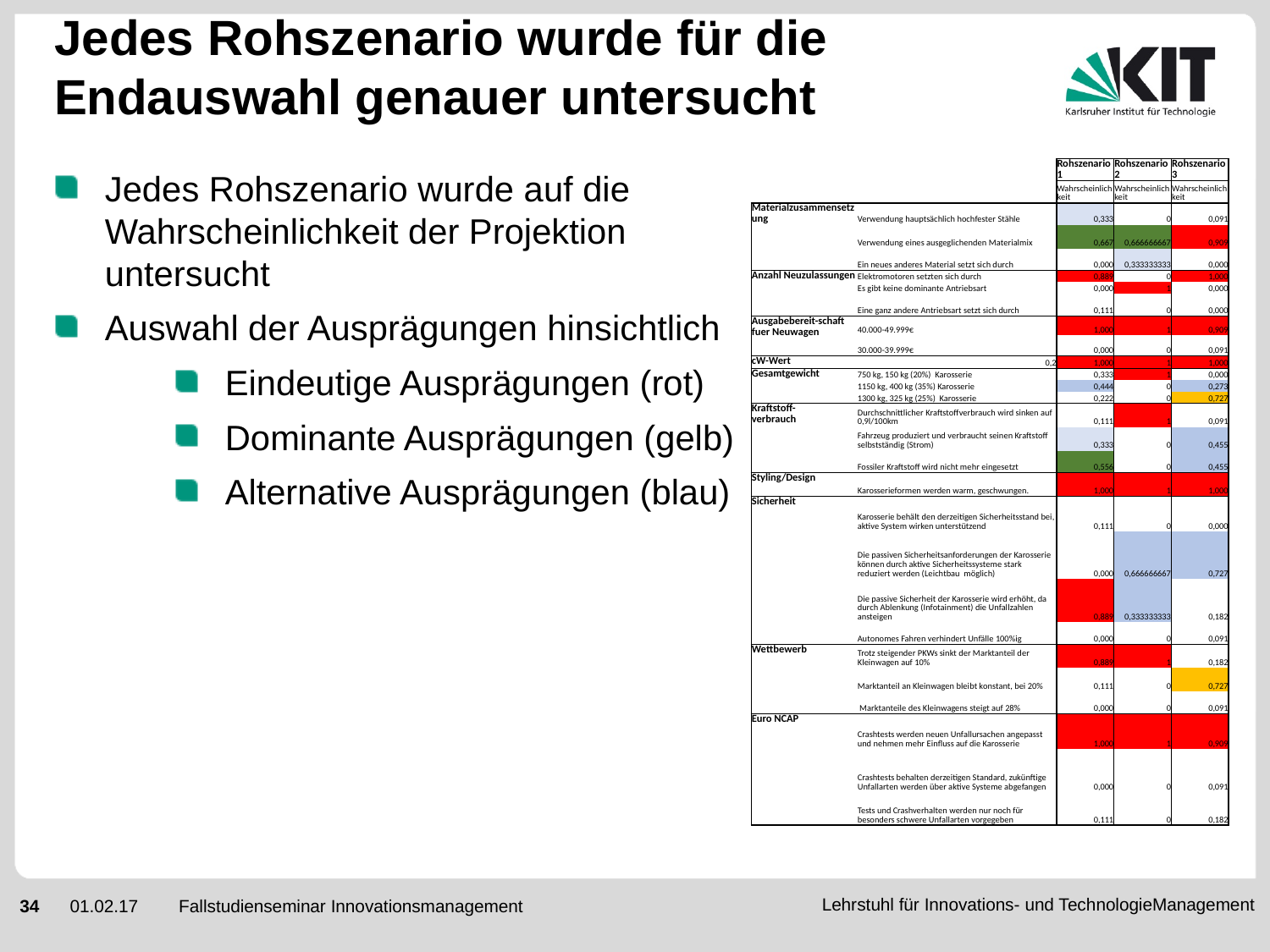

# Jedes Rohszenario wurde für die Endauswahl genauer untersucht
|  |  | Rohszenario 1 | Rohszenario 2 | Rohszenario 3 |
| --- | --- | --- | --- | --- |
|  |  | Wahrscheinlichkeit | Wahrscheinlichkeit | Wahrscheinlichkeit |
| Materialzusammensetzung | Verwendung hauptsächlich hochfester Stähle | 0,333 | 0 | 0,091 |
|  | Verwendung eines ausgeglichenden Materialmix | 0,667 | 0,666666667 | 0,909 |
|  | Ein neues anderes Material setzt sich durch | 0,000 | 0,333333333 | 0,000 |
| Anzahl Neuzulassungen | Elektromotoren setzten sich durch | 0,889 | 0 | 1,000 |
|  | Es gibt keine dominante Antriebsart | 0,000 | 1 | 0,000 |
|  | Eine ganz andere Antriebsart setzt sich durch | 0,111 | 0 | 0,000 |
| Ausgabebereit-schaft fuer Neuwagen | 40.000-49.999€ | 1,000 | 1 | 0,909 |
|  | 30.000-39.999€ | 0,000 | 0 | 0,091 |
| cW-Wert | 0,2 | 1,000 | 1 | 1,000 |
| Gesamtgewicht | 750 kg, 150 kg (20%) Karosserie | 0,333 | 1 | 0,000 |
|  | 1150 kg, 400 kg (35%) Karosserie | 0,444 | 0 | 0,273 |
|  | 1300 kg, 325 kg (25%) Karosserie | 0,222 | 0 | 0,727 |
| Kraftstoff- verbrauch | Durchschnittlicher Kraftstoffverbrauch wird sinken auf 0,9l/100km | 0,111 | 1 | 0,091 |
|  | Fahrzeug produziert und verbraucht seinen Kraftstoff selbstständig (Strom) | 0,333 | 0 | 0,455 |
|  | Fossiler Kraftstoff wird nicht mehr eingesetzt | 0,556 | 0 | 0,455 |
| Styling/Design | Karosserieformen werden warm, geschwungen. | 1,000 | 1 | 1,000 |
| Sicherheit | Karosserie behält den derzeitigen Sicherheitsstand bei, aktive System wirken unterstützend | 0,111 | 0 | 0,000 |
|  | Die passiven Sicherheitsanforderungen der Karosserie können durch aktive Sicherheitssysteme stark reduziert werden (Leichtbau möglich) | 0,000 | 0,666666667 | 0,727 |
|  | Die passive Sicherheit der Karosserie wird erhöht, da durch Ablenkung (Infotainment) die Unfallzahlen ansteigen | 0,889 | 0,333333333 | 0,182 |
|  | Autonomes Fahren verhindert Unfälle 100%ig | 0,000 | 0 | 0,091 |
| Wettbewerb | Trotz steigender PKWs sinkt der Marktanteil der Kleinwagen auf 10% | 0,889 | 1 | 0,182 |
|  | Marktanteil an Kleinwagen bleibt konstant, bei 20% | 0,111 | 0 | 0,727 |
|  | Marktanteile des Kleinwagens steigt auf 28% | 0,000 | 0 | 0,091 |
| Euro NCAP | Crashtests werden neuen Unfallursachen angepasst und nehmen mehr Einfluss auf die Karosserie | 1,000 | 1 | 0,909 |
|  | Crashtests behalten derzeitigen Standard, zukünftige Unfallarten werden über aktive Systeme abgefangen | 0,000 | 0 | 0,091 |
|  | Tests und Crashverhalten werden nur noch für besonders schwere Unfallarten vorgegeben | 0,111 | 0 | 0,182 |
Jedes Rohszenario wurde auf die Wahrscheinlichkeit der Projektion untersucht
Auswahl der Ausprägungen hinsichtlich
Eindeutige Ausprägungen (rot)
Dominante Ausprägungen (gelb)
Alternative Ausprägungen (blau)
Fallstudienseminar Innovationsmanagement